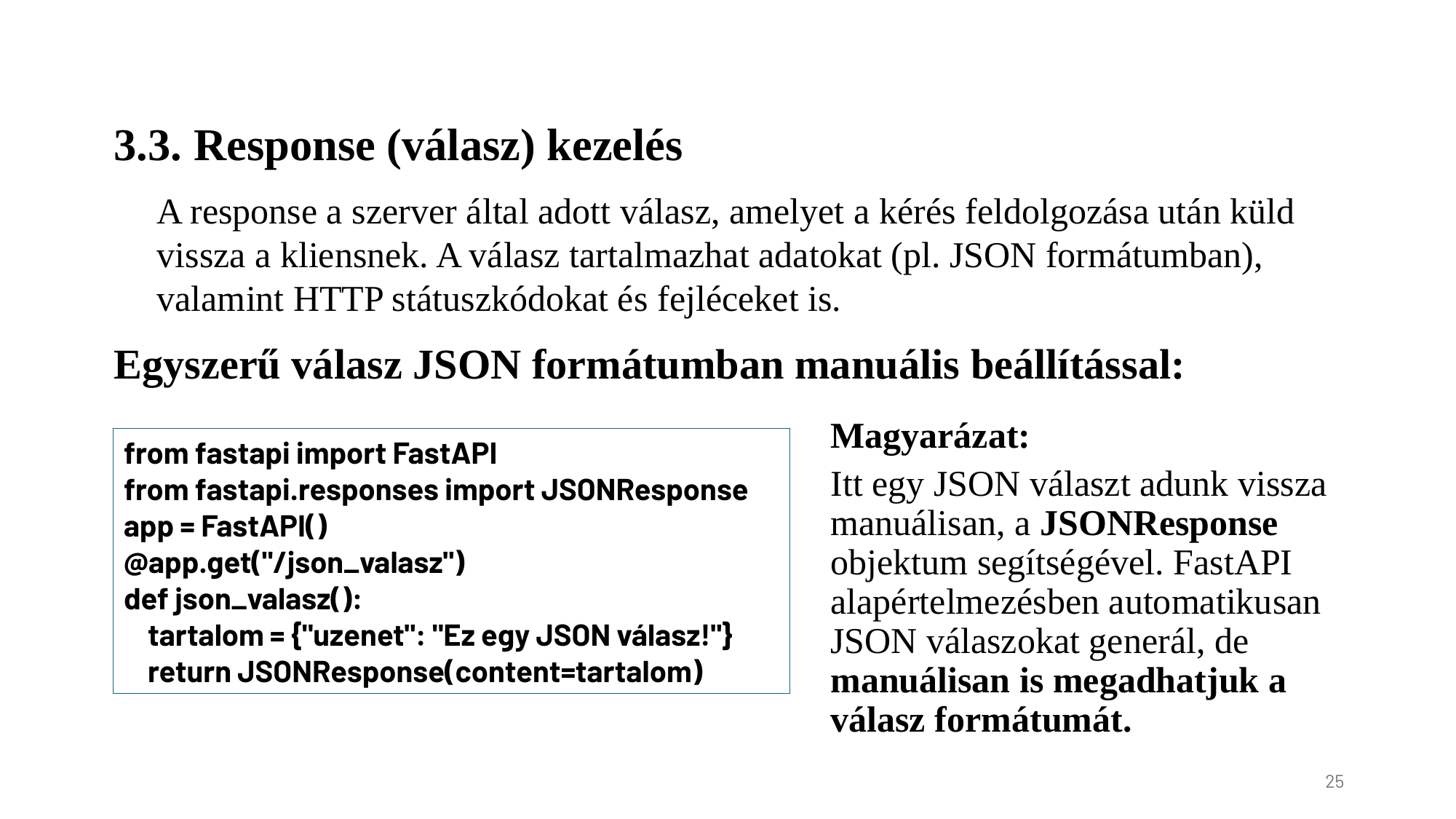

3.3. Response (válasz) kezelés
A response a szerver által adott válasz, amelyet a kérés feldolgozása után küld vissza a kliensnek. A válasz tartalmazhat adatokat (pl. JSON formátumban), valamint HTTP státuszkódokat és fejléceket is.
Egyszerű válasz JSON formátumban manuális beállítással:
Magyarázat:
Itt egy JSON választ adunk vissza manuálisan, a JSONResponse objektum segítségével. FastAPI alapértelmezésben automatikusan JSON válaszokat generál, de manuálisan is megadhatjuk a válasz formátumát.
from fastapi import FastAPI
from fastapi.responses import JSONResponse
app = FastAPI()
@app.get("/json_valasz")
def json_valasz():
    tartalom = {"uzenet": "Ez egy JSON válasz!"}
    return JSONResponse(content=tartalom)
25